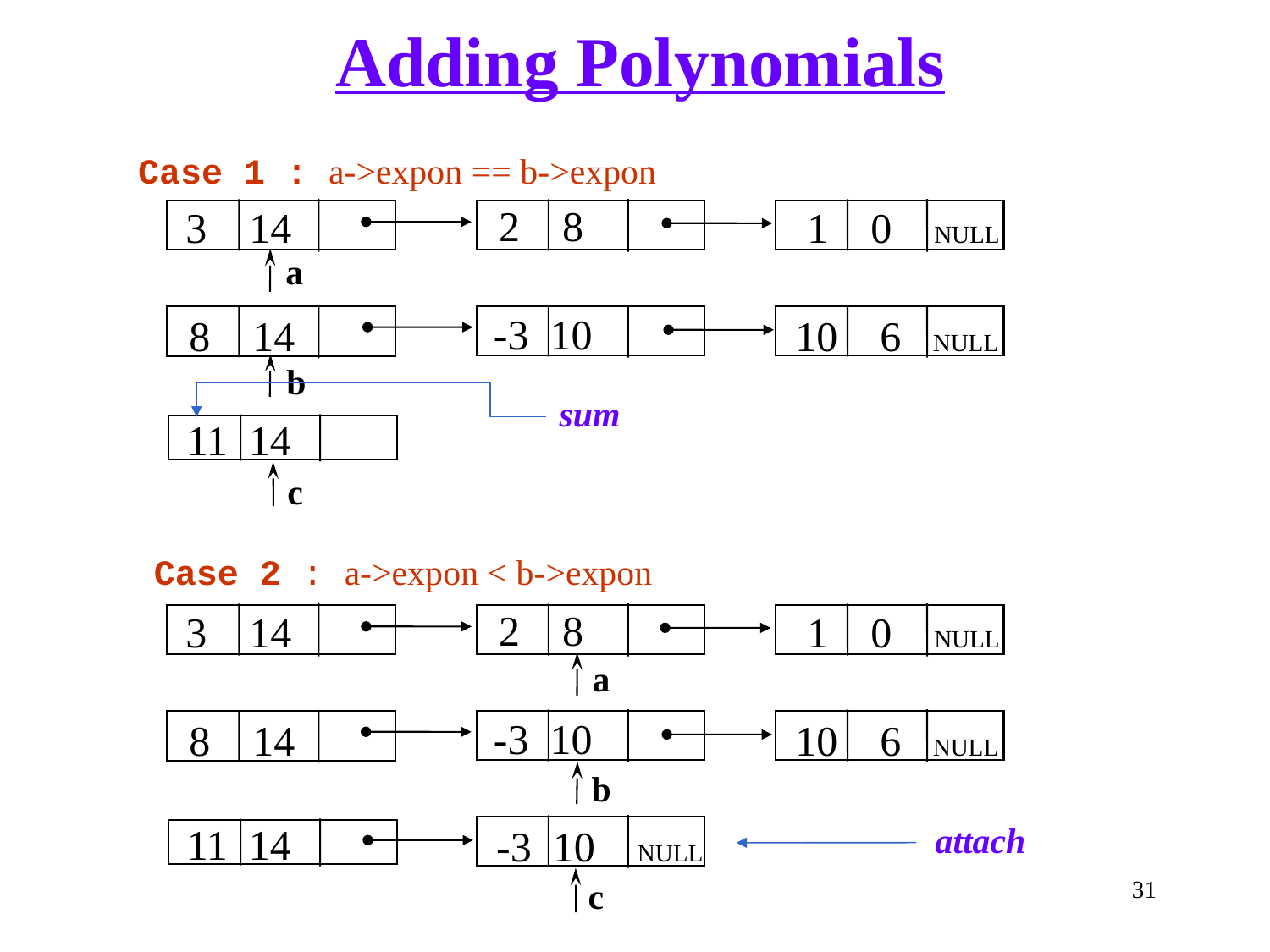

Adding Polynomials
Case 1 : a->expon == b->expon
2    8
1    0    NULL
3    14

a

-3  10
10    6   NULL
8    14

b

sum
11  14

c
Case 2 : a->expon < b->expon
2    8
1    0    NULL
3    14

a

-3  10
10    6   NULL
8    14

b

11  14
attach
-3  10    NULL

c

31